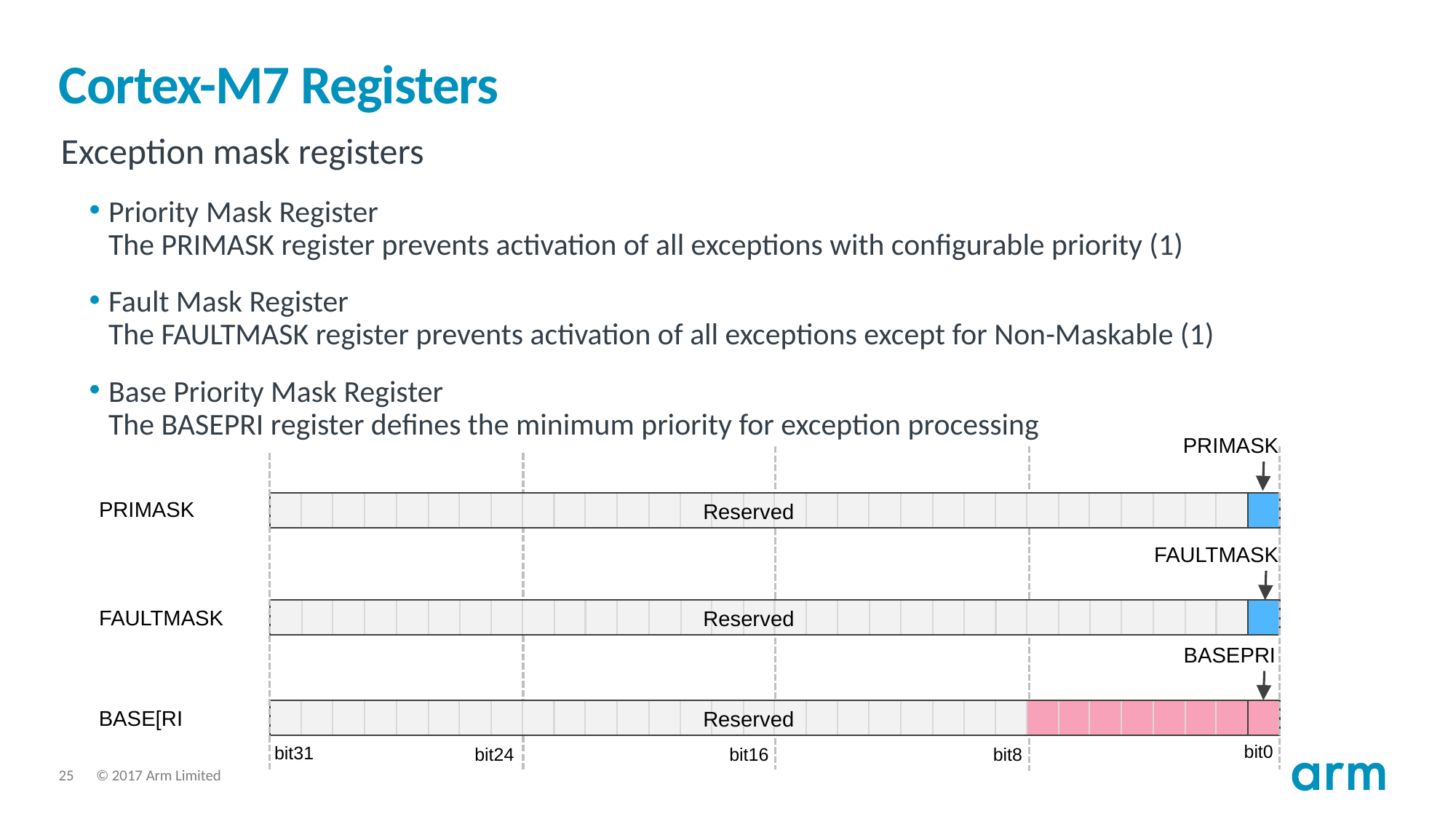

# Cortex-M7 Registers
Exception mask registers
Priority Mask Register
The PRIMASK register prevents activation of all exceptions with configurable priority (1)
Fault Mask Register
The FAULTMASK register prevents activation of all exceptions except for Non-Maskable (1)
Base Priority Mask Register
The BASEPRI register defines the minimum priority for exception processing
PRIMASK

Reserved
PRIMASK
FAULTMASK

Reserved
FAULTMASK
BASEPRI

Reserved
BASE[RI
bit0
bit31
bit24
bit16
bit8